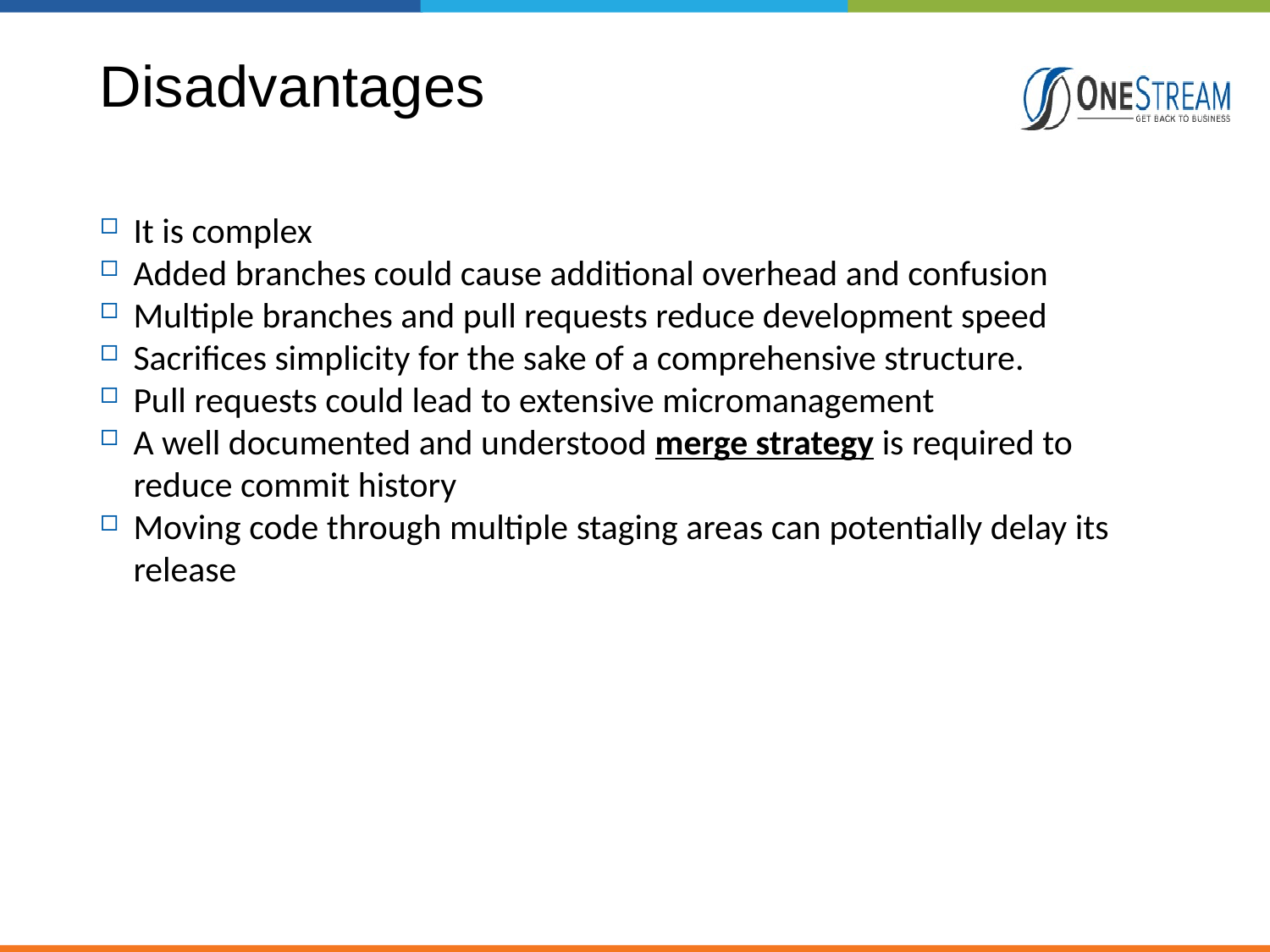

# Disadvantages
It is complex
Added branches could cause additional overhead and confusion
Multiple branches and pull requests reduce development speed
Sacrifices simplicity for the sake of a comprehensive structure.
Pull requests could lead to extensive micromanagement
A well documented and understood merge strategy is required to reduce commit history
Moving code through multiple staging areas can potentially delay its release